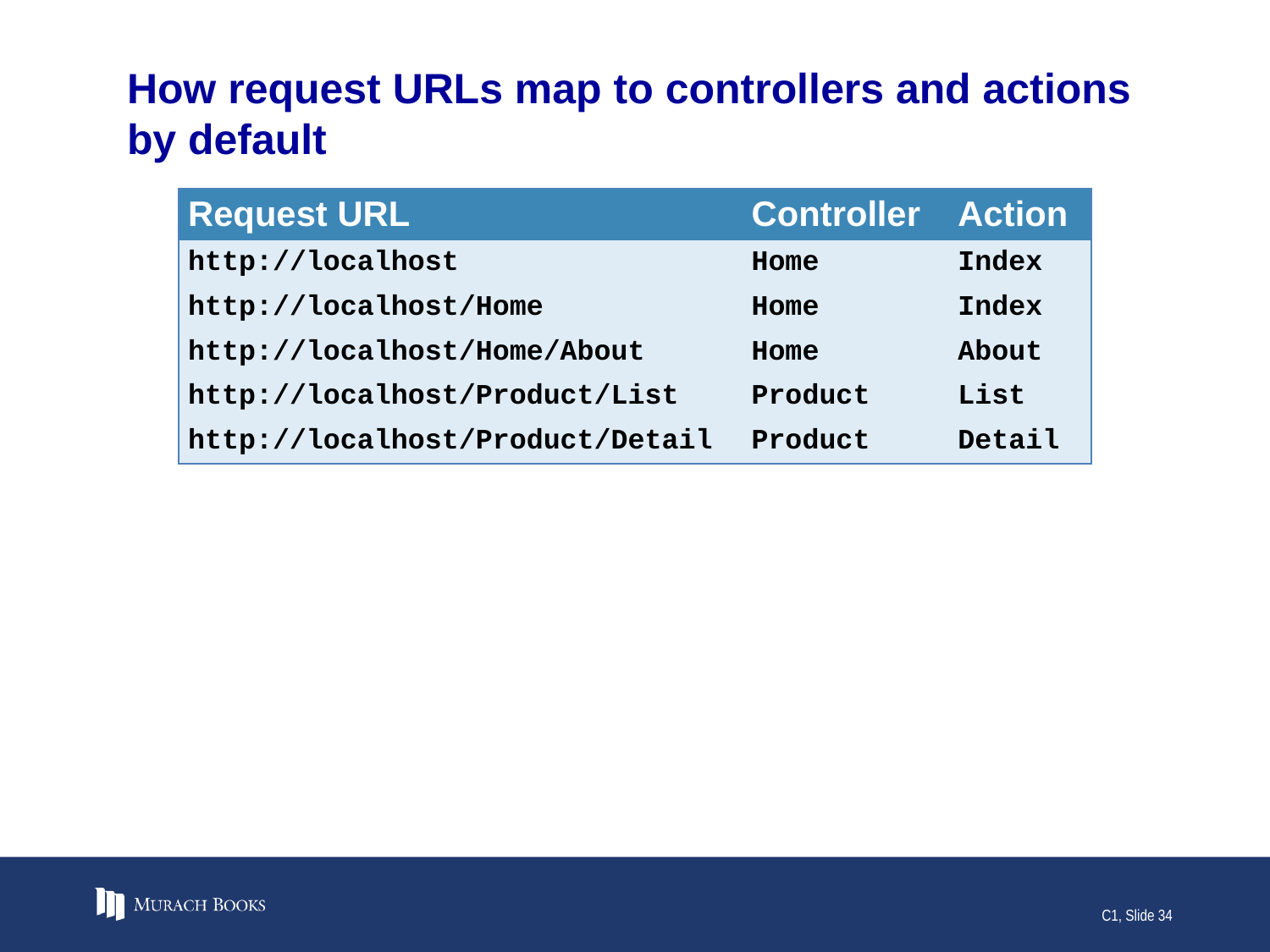

# How request URLs map to controllers and actions by default
| Request URL | Controller | Action |
| --- | --- | --- |
| http://localhost | Home | Index |
| http://localhost/Home | Home | Index |
| http://localhost/Home/About | Home | About |
| http://localhost/Product/List | Product | List |
| http://localhost/Product/Detail | Product | Detail |

C1, Slide 34